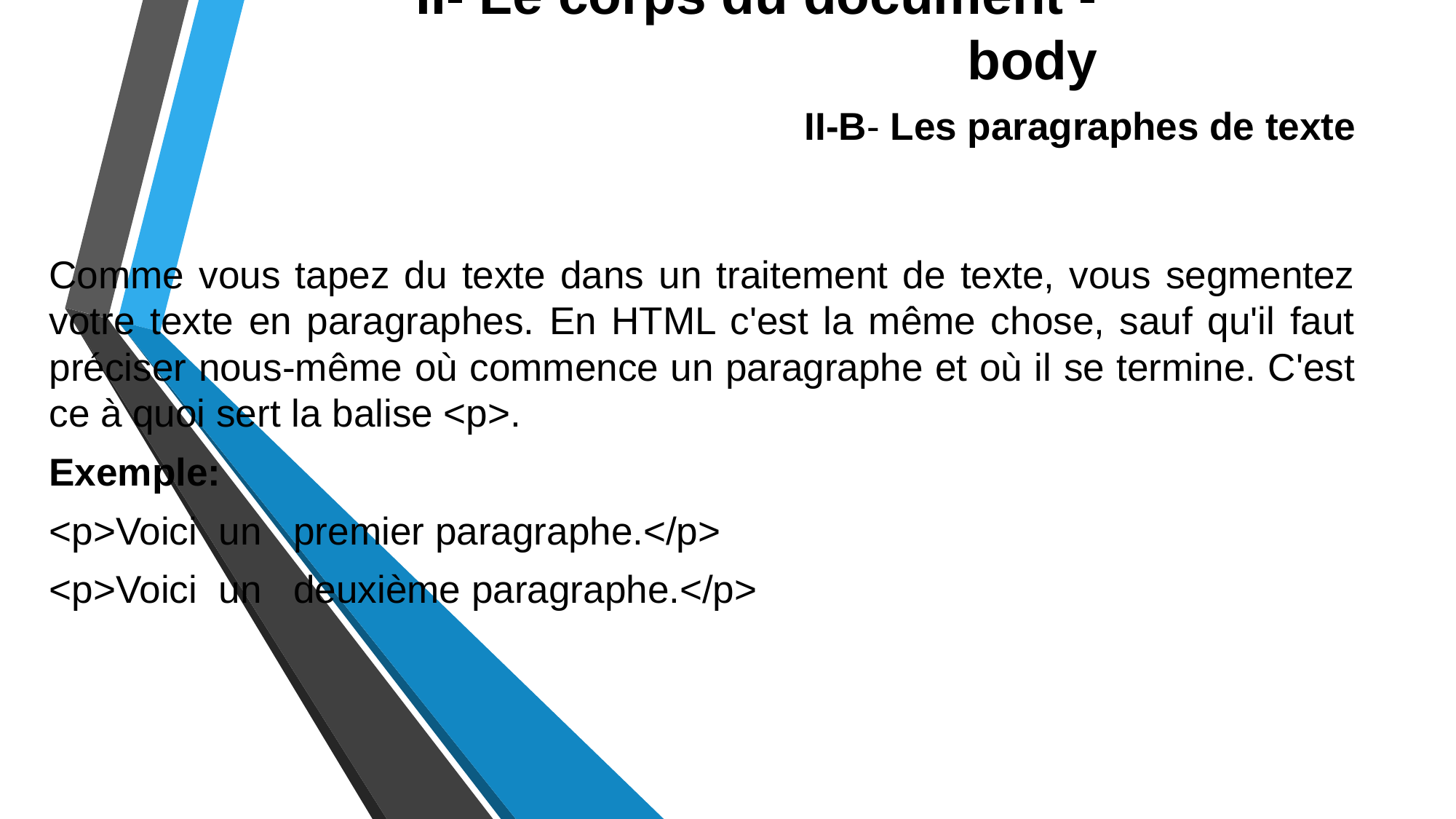

# II- Le corps du document - body
II-B- Les paragraphes de texte

Comme vous tapez du texte dans un traitement de texte, vous segmentez votre texte en paragraphes. En HTML c'est la même chose, sauf qu'il faut préciser nous-même où commence un paragraphe et où il se termine. C'est ce à quoi sert la balise <p>.
Exemple:
<p>Voici  un   premier paragraphe.</p>
<p>Voici  un   deuxième paragraphe.</p>